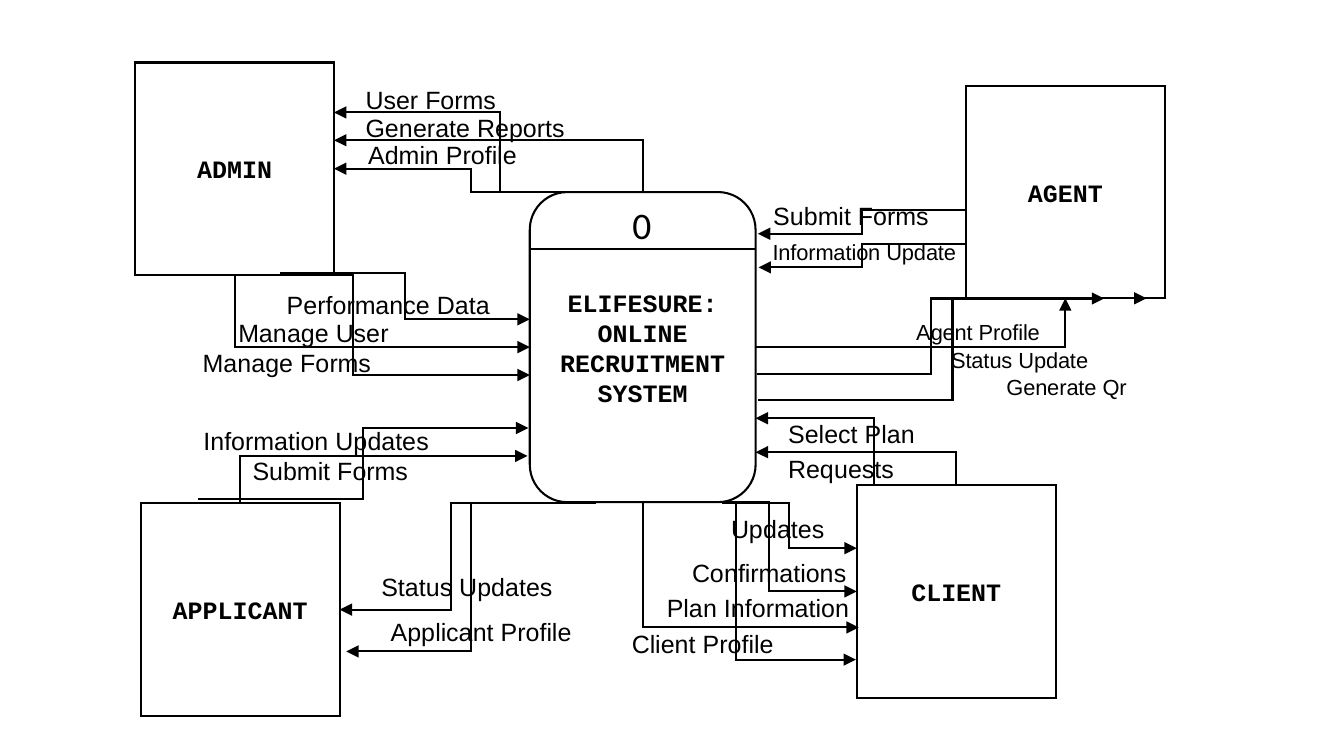

ADMIN
User Forms
AGENT
Generate Reports
Admin Profile
ELIFESURE: ONLINE RECRUITMENT SYSTEM
Submit Forms
0
Information Update
Performance Data
Agent Profile
Manage User
Status Update
Manage Forms
Generate Qr
Select Plan
Information Updates
Requests
Submit Forms
CLIENT
APPLICANT
Updates
Confirmations
Status Updates
Plan Information
Applicant Profile
Client Profile